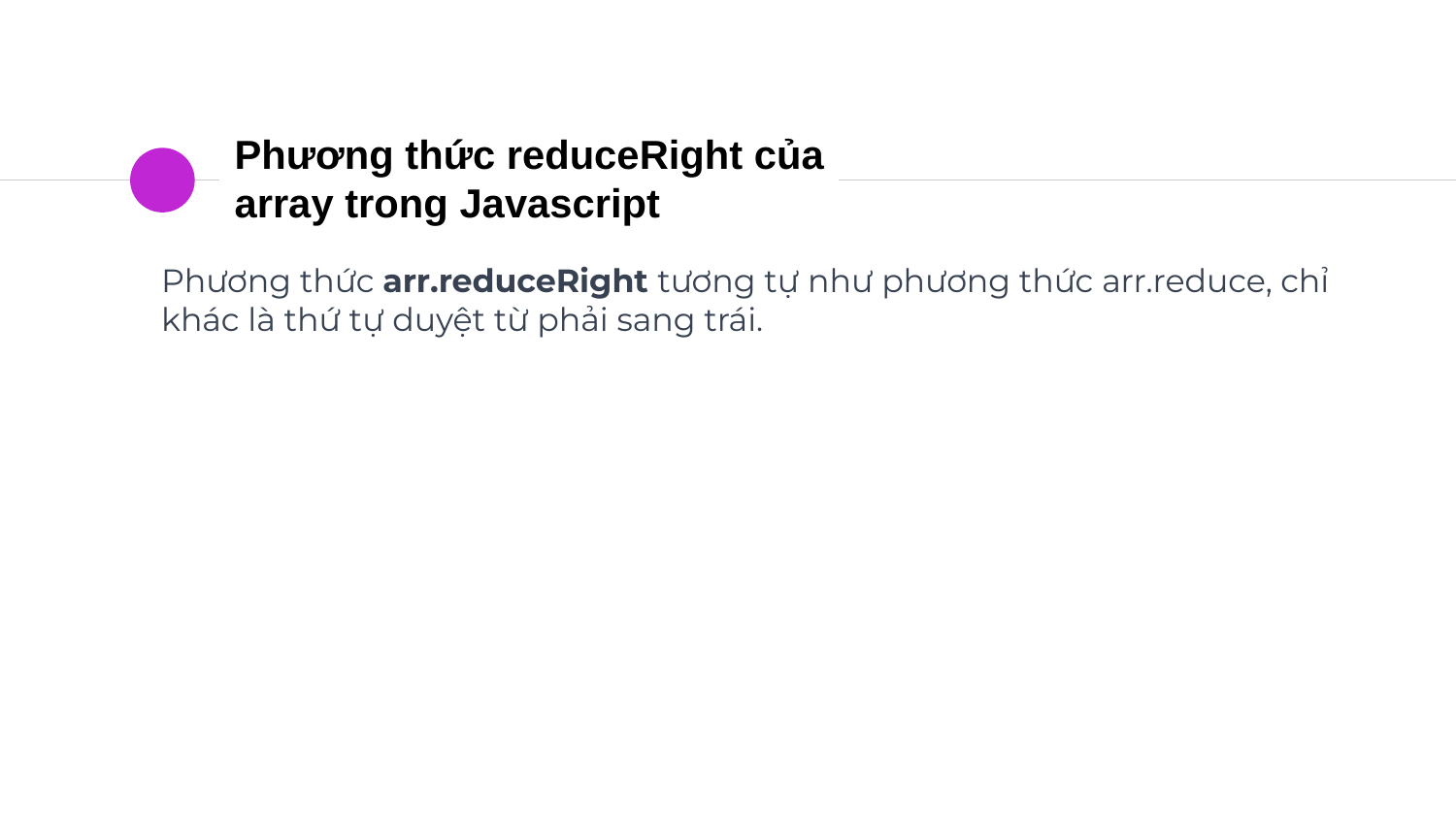

# Phương thức reduceRight của array trong Javascript
Phương thức arr.reduceRight tương tự như phương thức arr.reduce, chỉ khác là thứ tự duyệt từ phải sang trái.